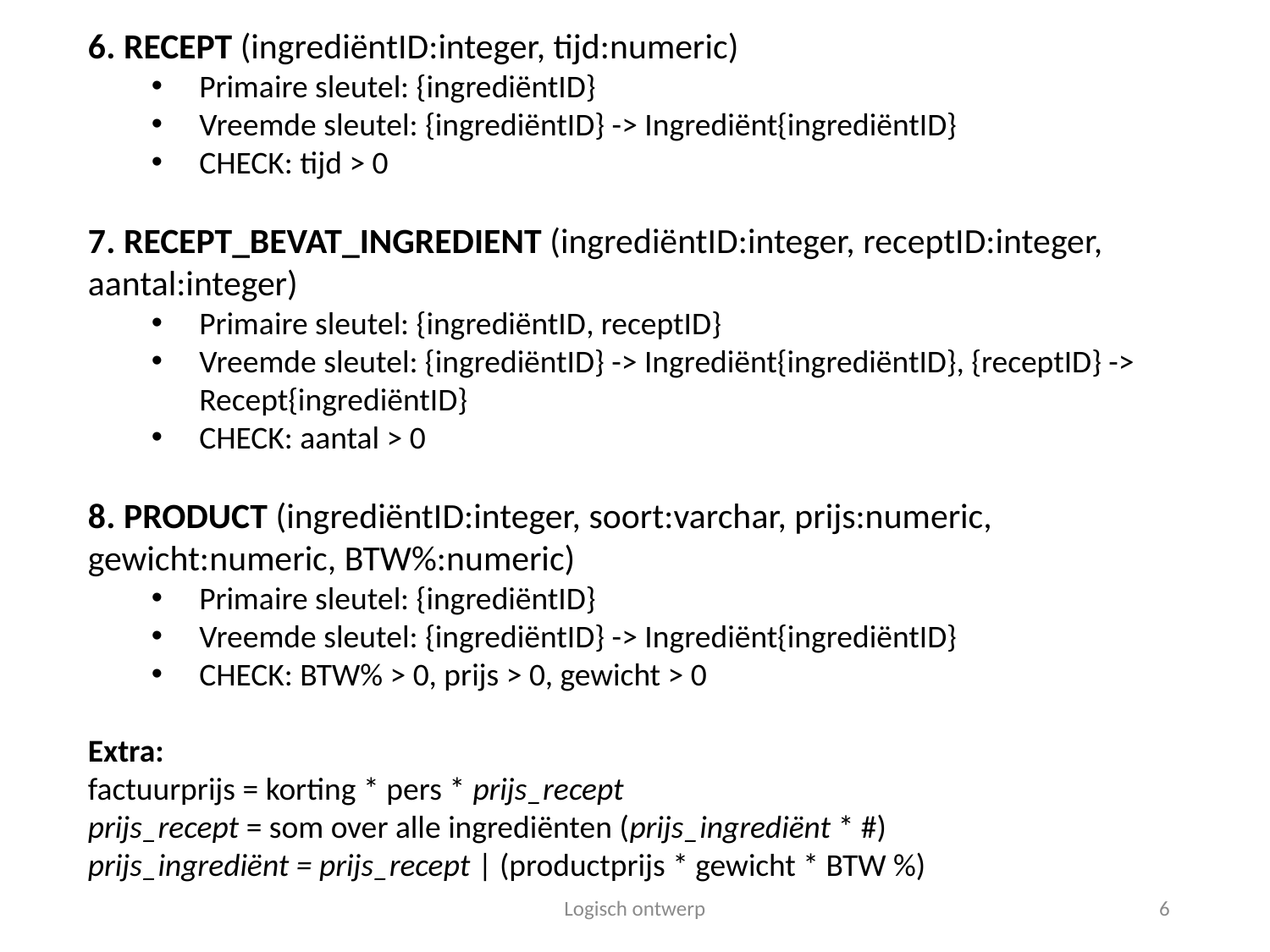

6. RECEPT (ingrediëntID:integer, tijd:numeric)
Primaire sleutel: {ingrediëntID}
Vreemde sleutel: {ingrediëntID} -> Ingrediënt{ingrediëntID}
CHECK: tijd > 0

7. RECEPT_BEVAT_INGREDIENT (ingrediëntID:integer, receptID:integer, aantal:integer)
Primaire sleutel: {ingrediëntID, receptID}
Vreemde sleutel: {ingrediëntID} -> Ingrediënt{ingrediëntID}, {receptID} -> Recept{ingrediëntID}
CHECK: aantal > 0

8. PRODUCT (ingrediëntID:integer, soort:varchar, prijs:numeric, gewicht:numeric, BTW%:numeric)
Primaire sleutel: {ingrediëntID}
Vreemde sleutel: {ingrediëntID} -> Ingrediënt{ingrediëntID}
CHECK: BTW% > 0, prijs > 0, gewicht > 0

Extra:
factuurprijs = korting * pers * prijs_recept
prijs_recept = som over alle ingrediënten (prijs_ingrediënt * #)
prijs_ingrediënt = prijs_recept | (productprijs * gewicht * BTW %)

Logisch ontwerp
6